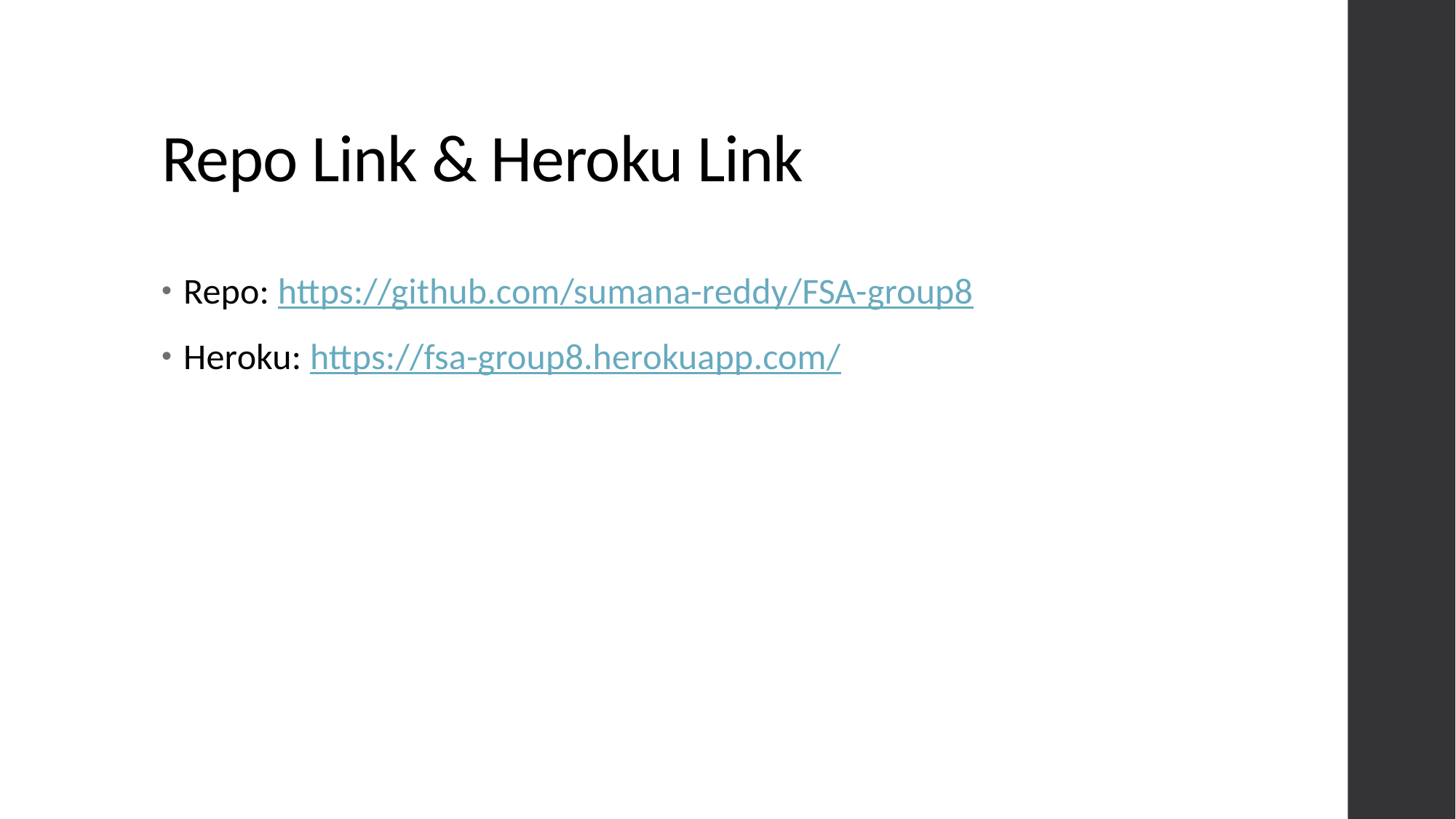

# Repo Link & Heroku Link
Repo: https://github.com/sumana-reddy/FSA-group8
Heroku: https://fsa-group8.herokuapp.com/